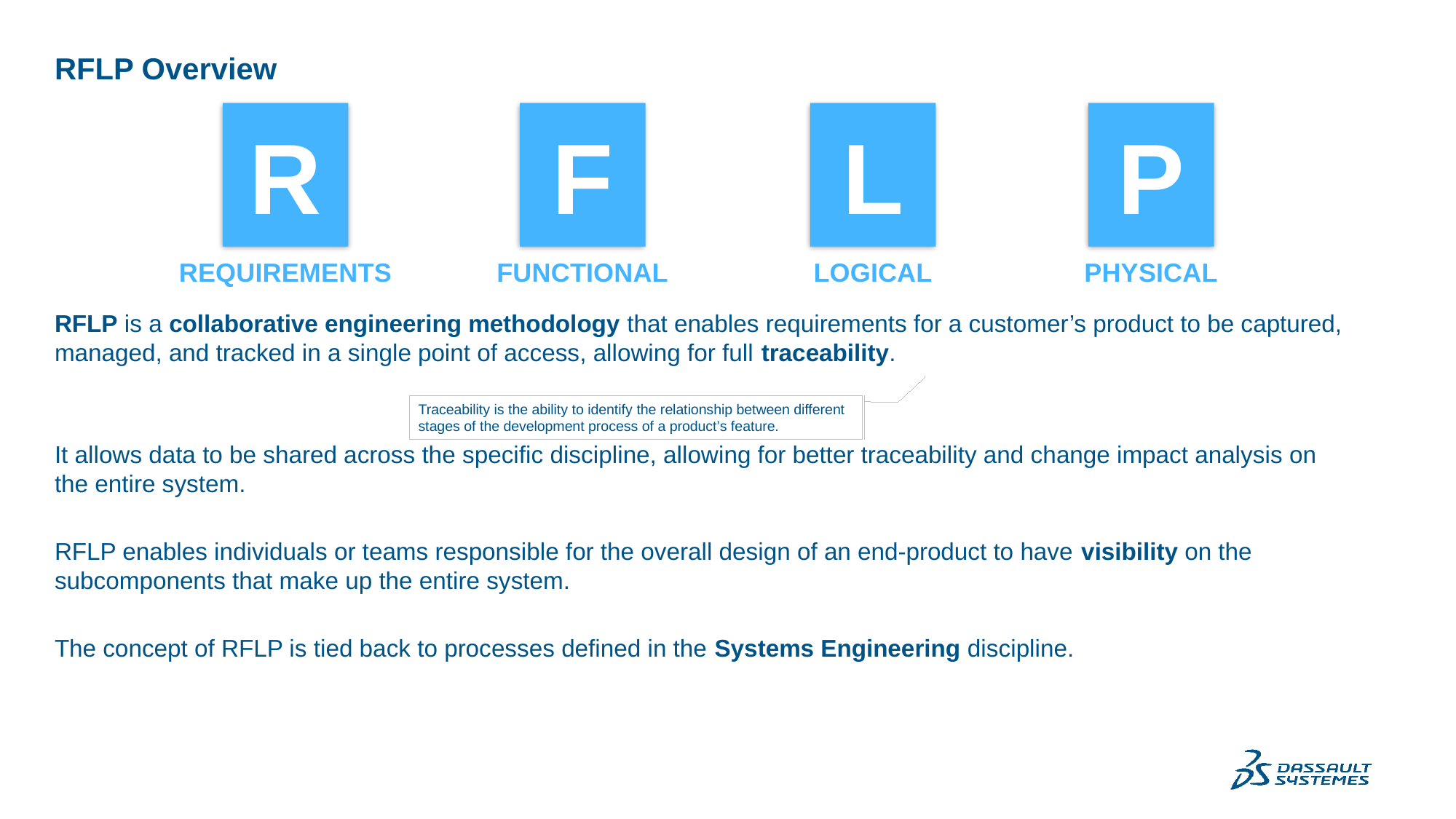

# RFLP Overview
R
F
L
P

RFLP is a collaborative engineering methodology that enables requirements for a customer’s product to be captured, managed, and tracked in a single point of access, allowing for full traceability.

It allows data to be shared across the specific discipline, allowing for better traceability and change impact analysis on the entire system.

RFLP enables individuals or teams responsible for the overall design of an end-product to have visibility on the subcomponents that make up the entire system.

The concept of RFLP is tied back to processes defined in the Systems Engineering discipline.
REQUIREMENTS
FUNCTIONAL
LOGICAL
PHYSICAL
Traceability is the ability to identify the relationship between different stages of the development process of a product’s feature.